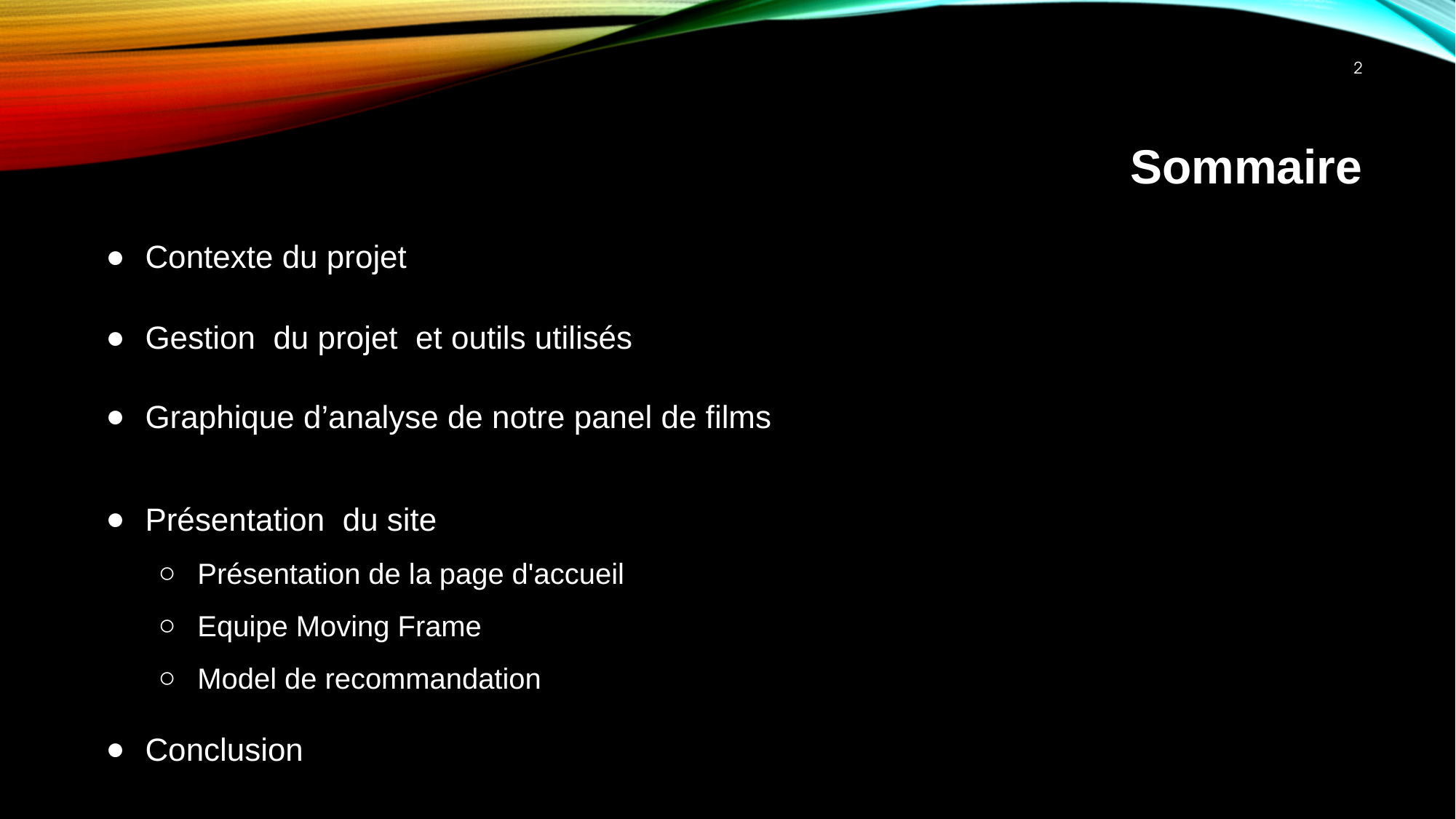

2
# Sommaire

Contexte du projet

Gestion  du projet  et outils utilisés

Graphique d’analyse de notre panel de films

Présentation  du site
Présentation de la page d'accueil
Equipe Moving Frame
Model de recommandation

Conclusion